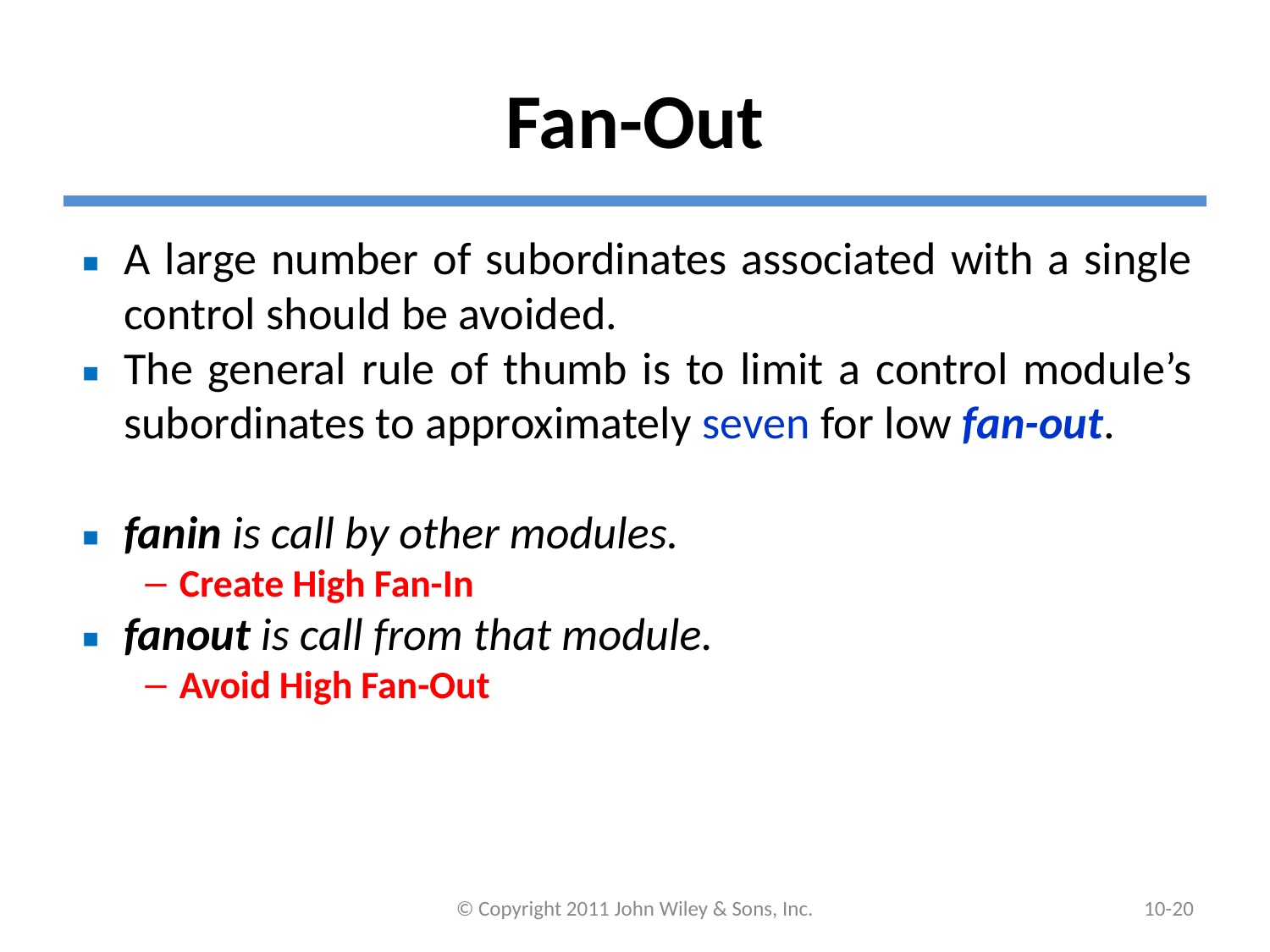

# Fan-Out
A large number of subordinates associated with a single control should be avoided.
The general rule of thumb is to limit a control module’s subordinates to approximately seven for low fan-out.

fanin is call by other modules.
Create High Fan-In
fanout is call from that module.
Avoid High Fan-Out

© Copyright 2011 John Wiley & Sons, Inc.
10-20